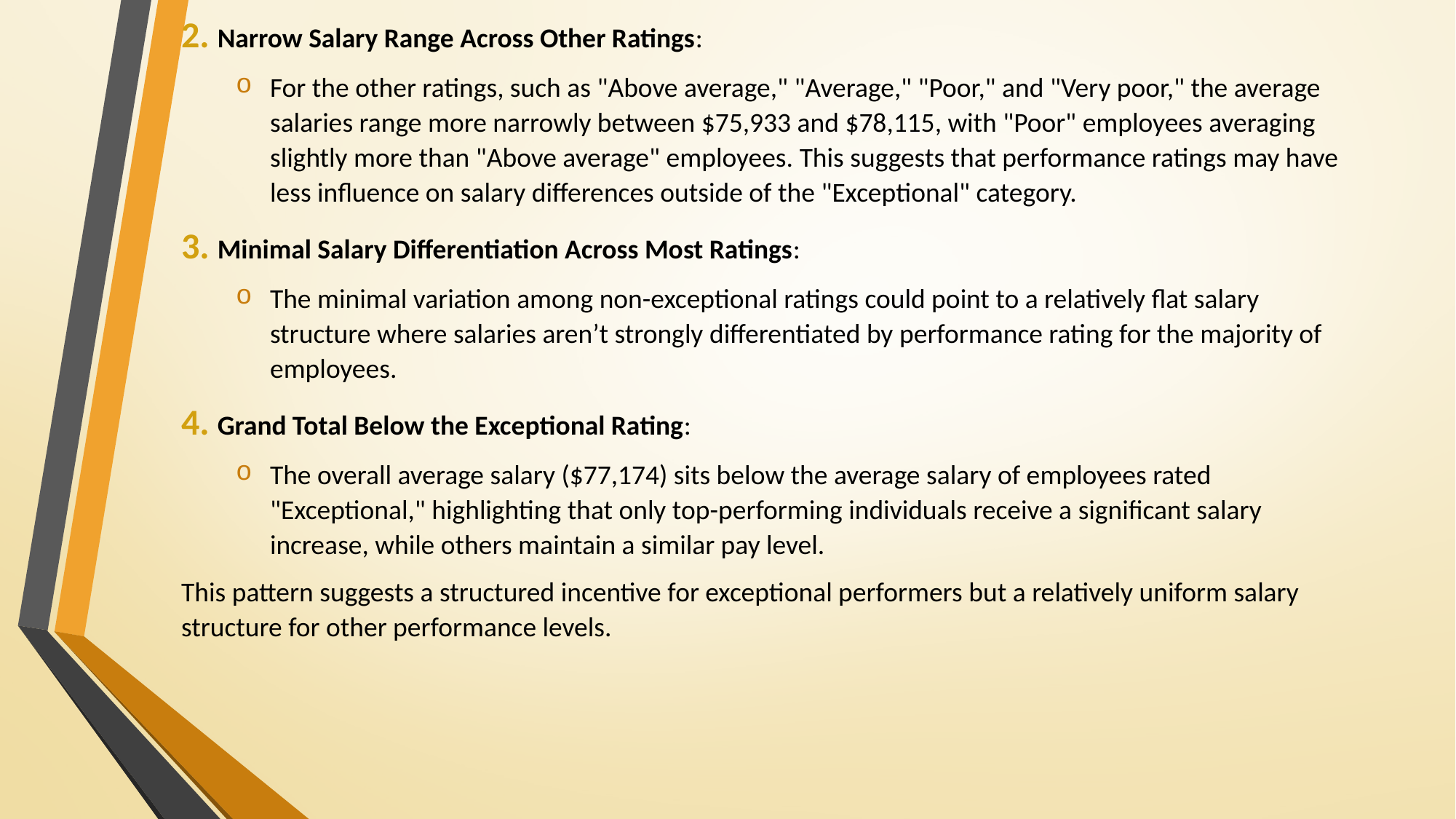

2. Narrow Salary Range Across Other Ratings:
For the other ratings, such as "Above average," "Average," "Poor," and "Very poor," the average salaries range more narrowly between $75,933 and $78,115, with "Poor" employees averaging slightly more than "Above average" employees. This suggests that performance ratings may have less influence on salary differences outside of the "Exceptional" category.
3. Minimal Salary Differentiation Across Most Ratings:
The minimal variation among non-exceptional ratings could point to a relatively flat salary structure where salaries aren’t strongly differentiated by performance rating for the majority of employees.
4. Grand Total Below the Exceptional Rating:
The overall average salary ($77,174) sits below the average salary of employees rated "Exceptional," highlighting that only top-performing individuals receive a significant salary increase, while others maintain a similar pay level.
This pattern suggests a structured incentive for exceptional performers but a relatively uniform salary structure for other performance levels.